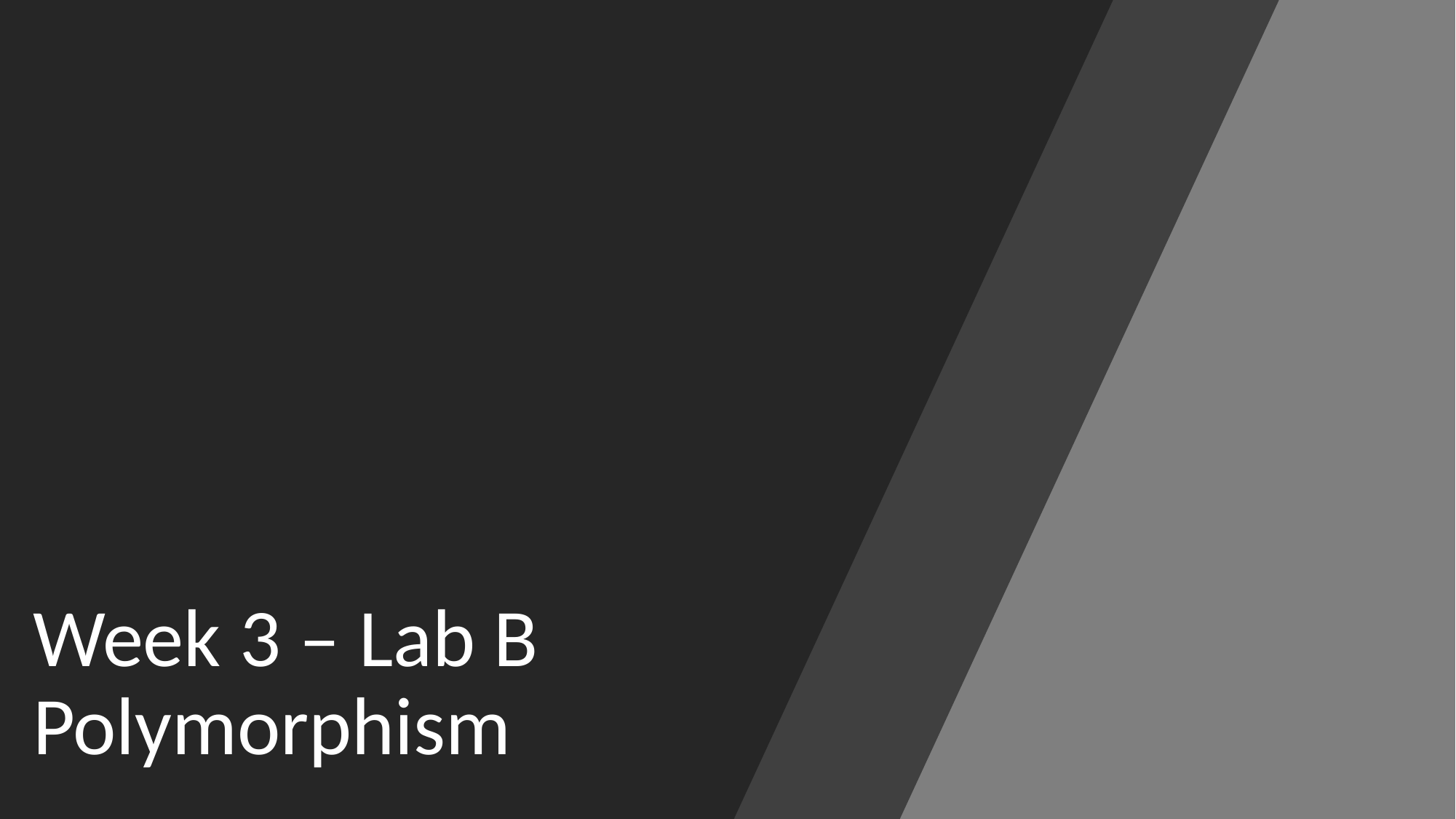

# Week 3 – Lab B Polymorphism